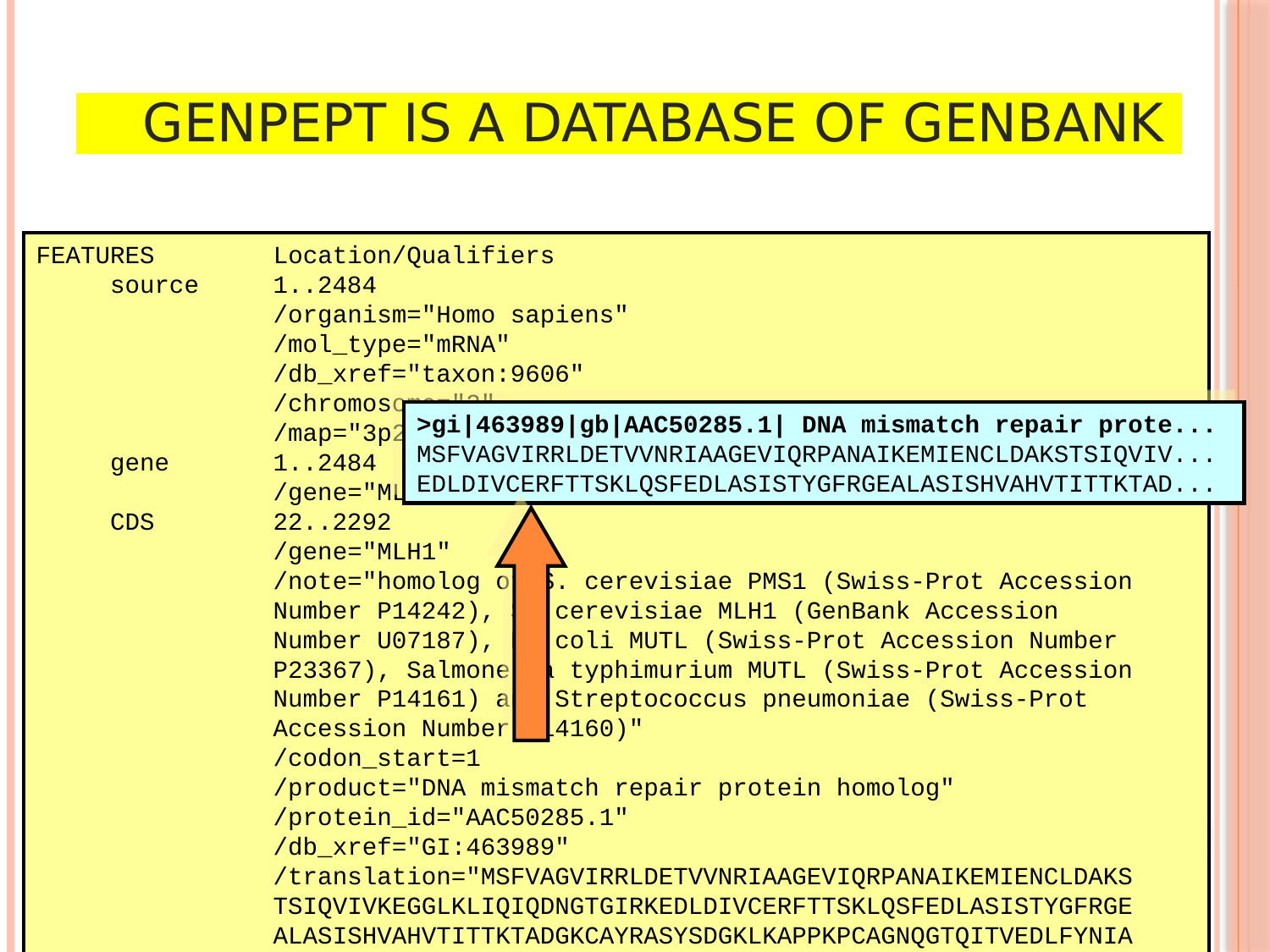

# GenPept is a database of GenBank
FEATURES        Location/Qualifiers
     source     1..2484
                /organism="Homo sapiens"
                /mol_type="mRNA"
                /db_xref="taxon:9606"
                /chromosome="3"
                /map="3p22-p23"
     gene       1..2484
                /gene="MLH1"
     CDS        22..2292
                /gene="MLH1"
                /note="homolog of S. cerevisiae PMS1 (Swiss-Prot Accession
                Number P14242), S. cerevisiae MLH1 (GenBank Accession
                Number U07187), E. coli MUTL (Swiss-Prot Accession Number
                P23367), Salmonella typhimurium MUTL (Swiss-Prot Accession
                Number P14161) and Streptococcus pneumoniae (Swiss-Prot
                Accession Number P14160)"
                /codon_start=1
                /product="DNA mismatch repair protein homolog"
                /protein_id="AAC50285.1"
                /db_xref="GI:463989"
                /translation="MSFVAGVIRRLDETVVNRIAAGEVIQRPANAIKEMIENCLDAKS
                TSIQVIVKEGGLKLIQIQDNGTGIRKEDLDIVCERFTTSKLQSFEDLASISTYGFRGE
                ALASISHVAHVTITTKTADGKCAYRASYSDGKLKAPPKPCAGNQGTQITVEDLFYNIA
                TRRKALKNPSEEYGKILEVVGRYSVHNAGISFSVKKQGETVADVRTLPNASTVDNIRS
>gi|463989|gb|AAC50285.1| DNA mismatch repair prote...
MSFVAGVIRRLDETVVNRIAAGEVIQRPANAIKEMIENCLDAKSTSIQVIV...
EDLDIVCERFTTSKLQSFEDLASISTYGFRGEALASISHVAHVTITTKTAD...